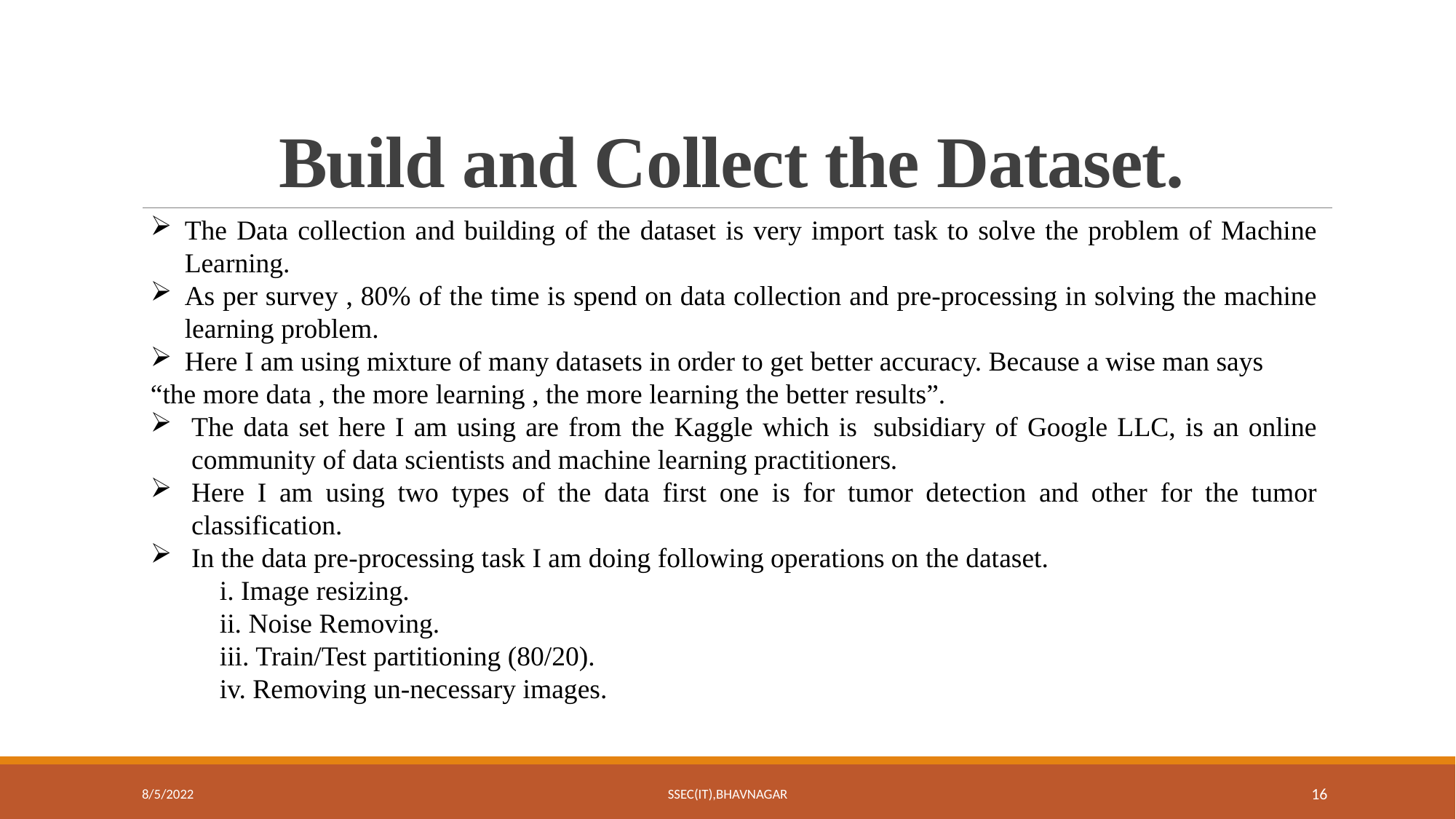

# Build and Collect the Dataset.
The Data collection and building of the dataset is very import task to solve the problem of Machine Learning.
As per survey , 80% of the time is spend on data collection and pre-processing in solving the machine learning problem.
Here I am using mixture of many datasets in order to get better accuracy. Because a wise man says
“the more data , the more learning , the more learning the better results”.
The data set here I am using are from the Kaggle which is  subsidiary of Google LLC, is an online community of data scientists and machine learning practitioners.
Here I am using two types of the data first one is for tumor detection and other for the tumor classification.
In the data pre-processing task I am doing following operations on the dataset.
          i. Image resizing.
          ii. Noise Removing.
          iii. Train/Test partitioning (80/20).
          iv. Removing un-necessary images.

8/5/2022
SSEC(IT),Bhavnagar
16